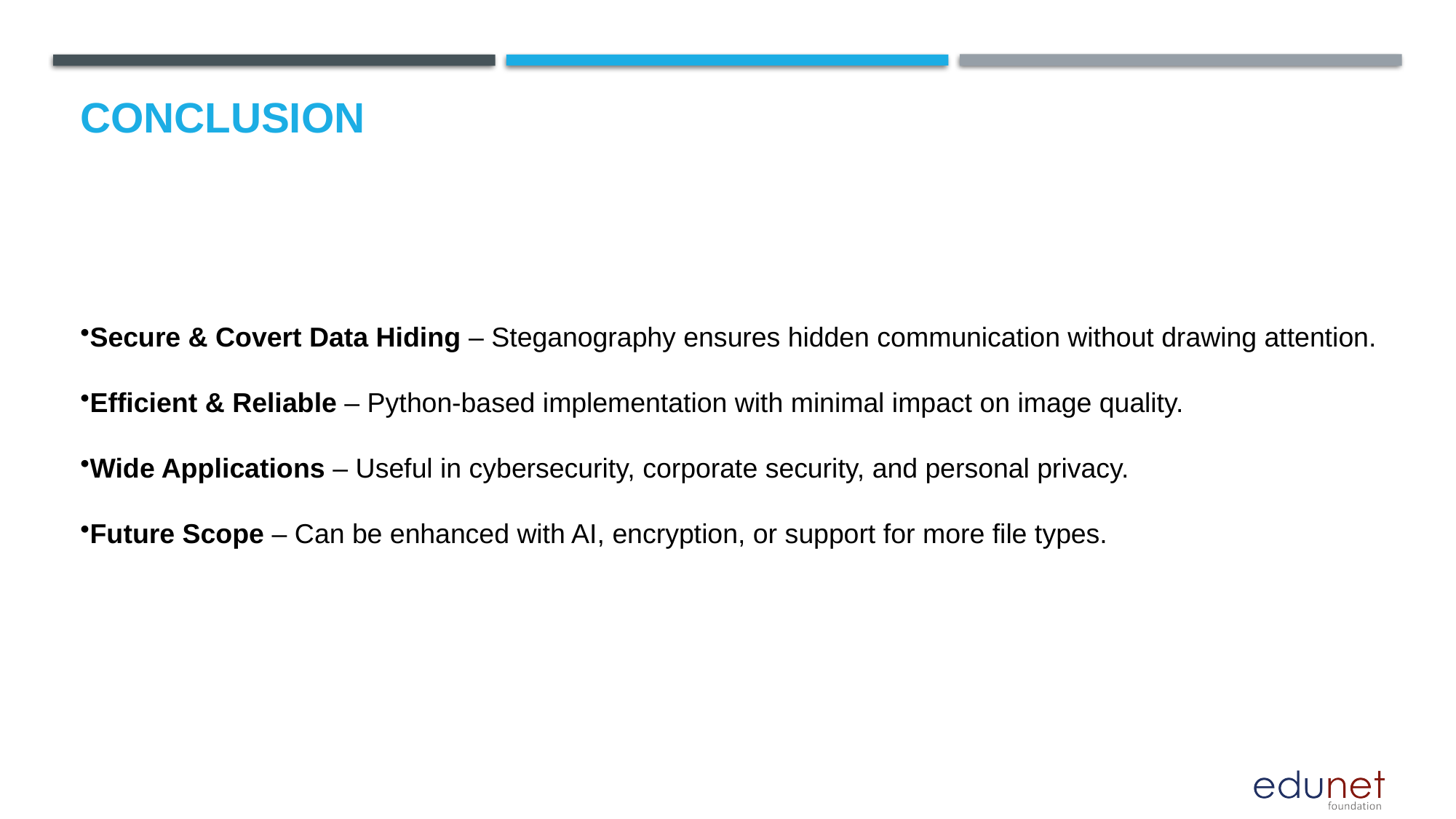

# Conclusion
Secure & Covert Data Hiding – Steganography ensures hidden communication without drawing attention.

Efficient & Reliable – Python-based implementation with minimal impact on image quality.

Wide Applications – Useful in cybersecurity, corporate security, and personal privacy.

Future Scope – Can be enhanced with AI, encryption, or support for more file types.